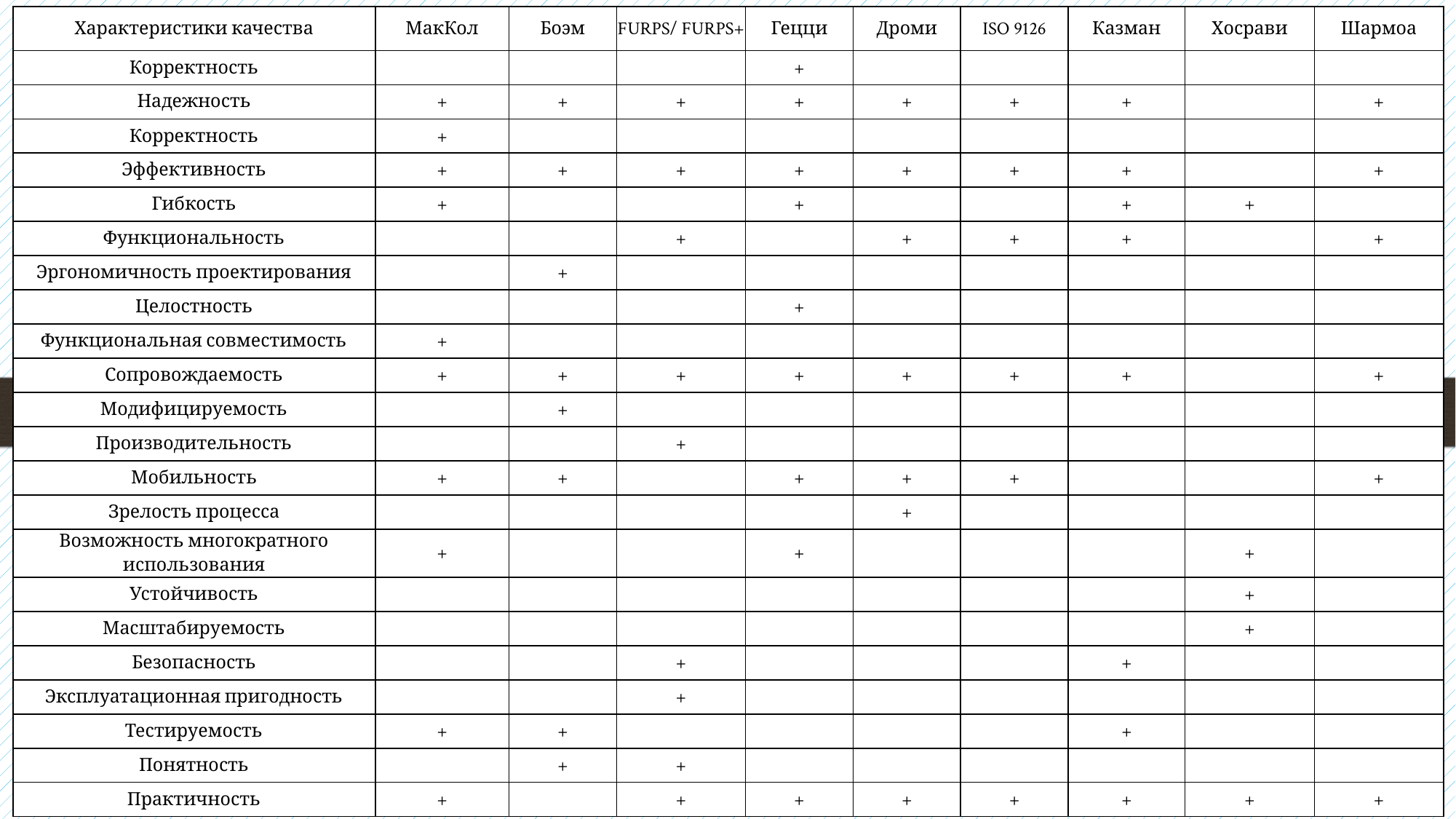

| Характеристики качества | МакКол | Боэм | FURPS/ FURPS+ | Гецци | Дроми | ISO 9126 | Казман | Хосрави | Шармоа |
| --- | --- | --- | --- | --- | --- | --- | --- | --- | --- |
| Корректность |  |  |  | + |  |  |  |  |  |
| Надежность | + | + | + | + | + | + | + |  | + |
| Корректность | + |  |  |  |  |  |  |  |  |
| Эффективность | + | + | + | + | + | + | + |  | + |
| Гибкость | + |  |  | + |  |  | + | + |  |
| Функциональность |  |  | + |  | + | + | + |  | + |
| Эргономичность проектирования |  | + |  |  |  |  |  |  |  |
| Целостность |  |  |  | + |  |  |  |  |  |
| Функциональная совместимость | + |  |  |  |  |  |  |  |  |
| Сопровождаемость | + | + | + | + | + | + | + |  | + |
| Модифицируемость |  | + |  |  |  |  |  |  |  |
| Производительность |  |  | + |  |  |  |  |  |  |
| Мобильность | + | + |  | + | + | + |  |  | + |
| Зрелость процесса |  |  |  |  | + |  |  |  |  |
| Возможность многократного использования | + |  |  | + |  |  |  | + |  |
| Устойчивость |  |  |  |  |  |  |  | + |  |
| Масштабируемость |  |  |  |  |  |  |  | + |  |
| Безопасность |  |  | + |  |  |  | + |  |  |
| Эксплуатационная пригодность |  |  | + |  |  |  |  |  |  |
| Тестируемость | + | + |  |  |  |  | + |  |  |
| Понятность |  | + | + |  |  |  |  |  |  |
| Практичность | + |  | + | + | + | + | + | + | + |